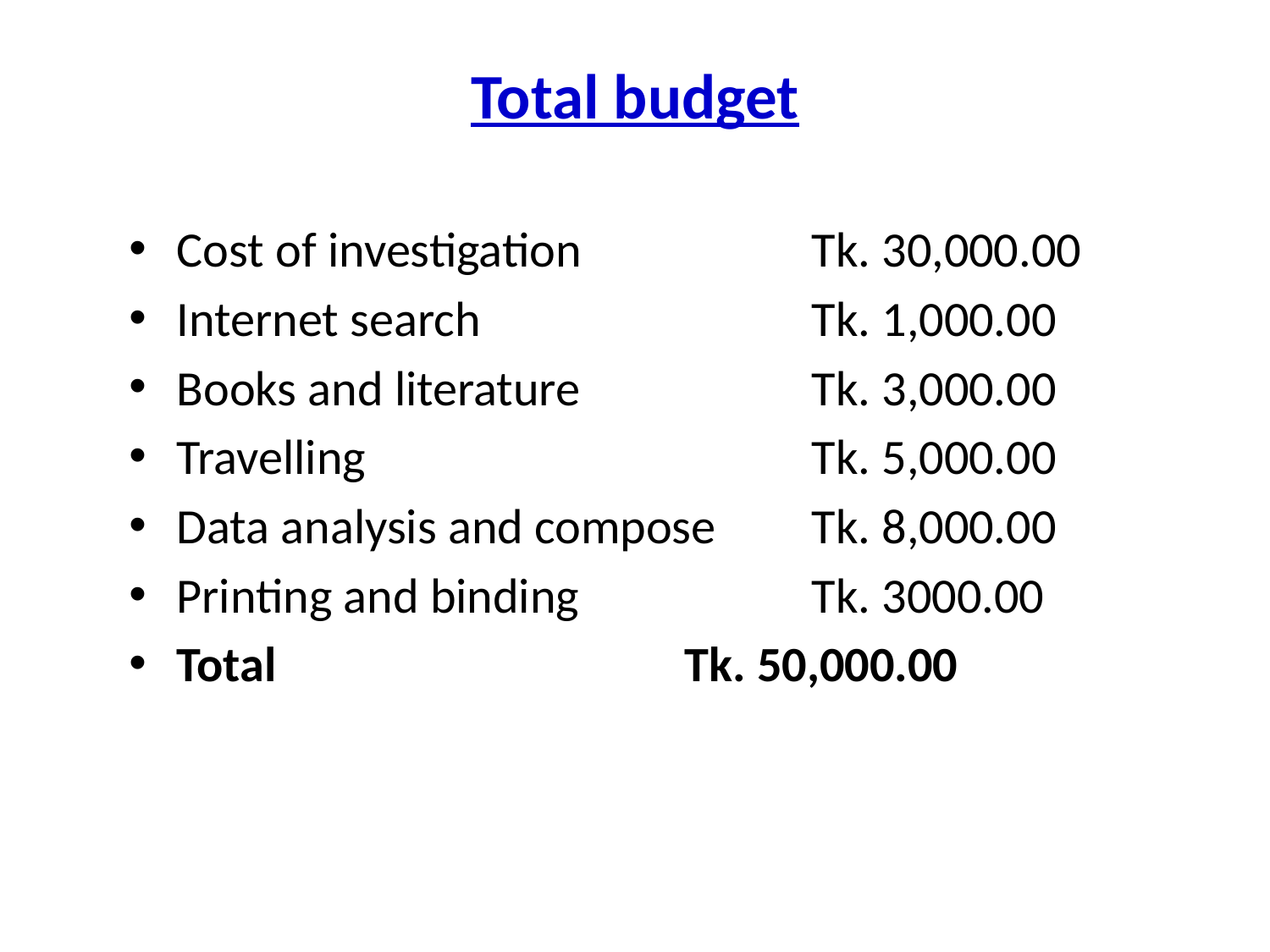

# Total budget
Cost of investigation 		Tk. 30,000.00
Internet search			Tk. 1,000.00
Books and literature		Tk. 3,000.00
Travelling 				Tk. 5,000.00
Data analysis and compose	Tk. 8,000.00
Printing and binding 		Tk. 3000.00
Total 				Tk. 50,000.00